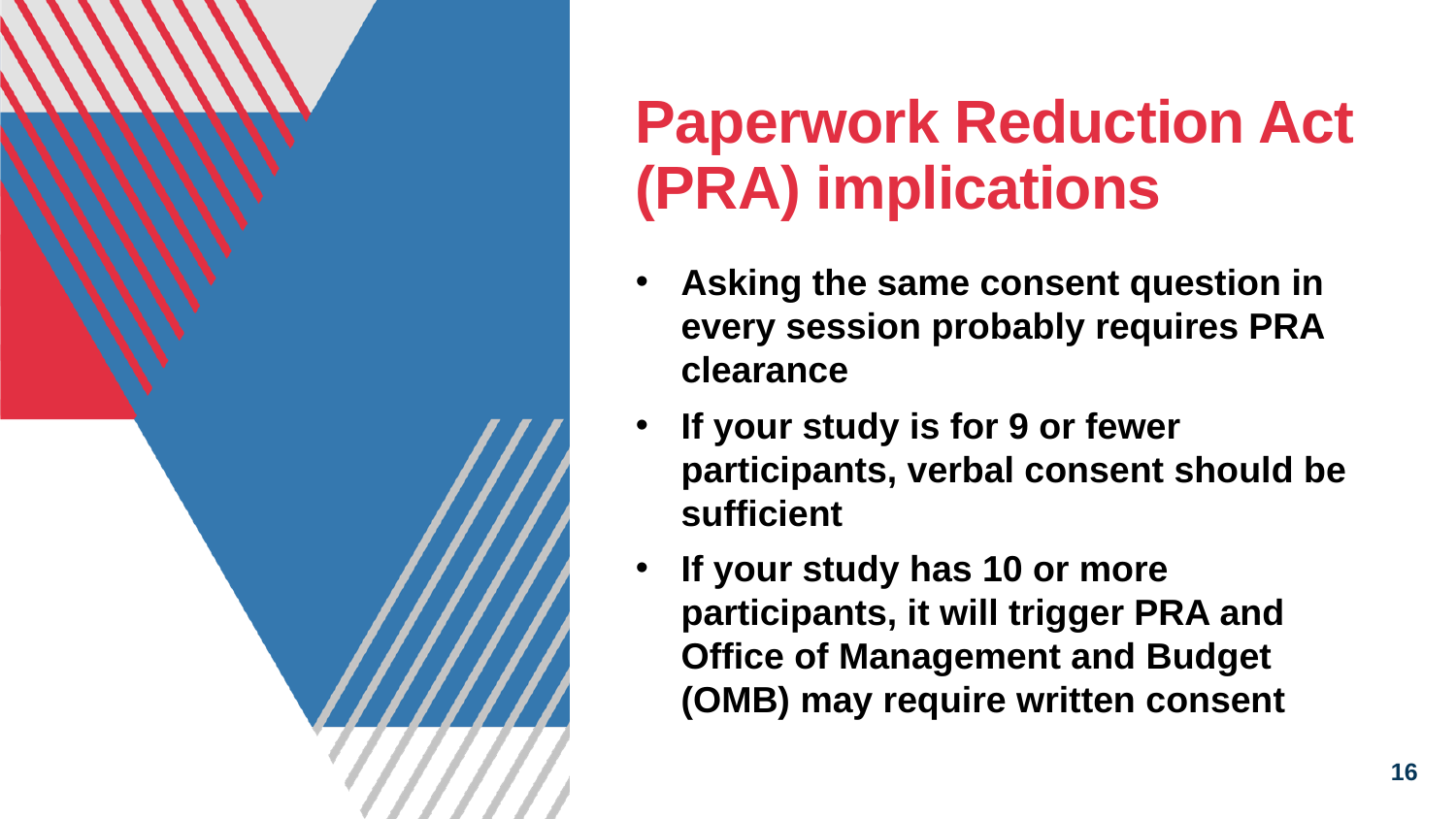

# Paperwork Reduction Act (PRA) implications
Asking the same consent question in every session probably requires PRA clearance
If your study is for 9 or fewer participants, verbal consent should be sufficient
If your study has 10 or more participants, it will trigger PRA and Office of Management and Budget (OMB) may require written consent
16